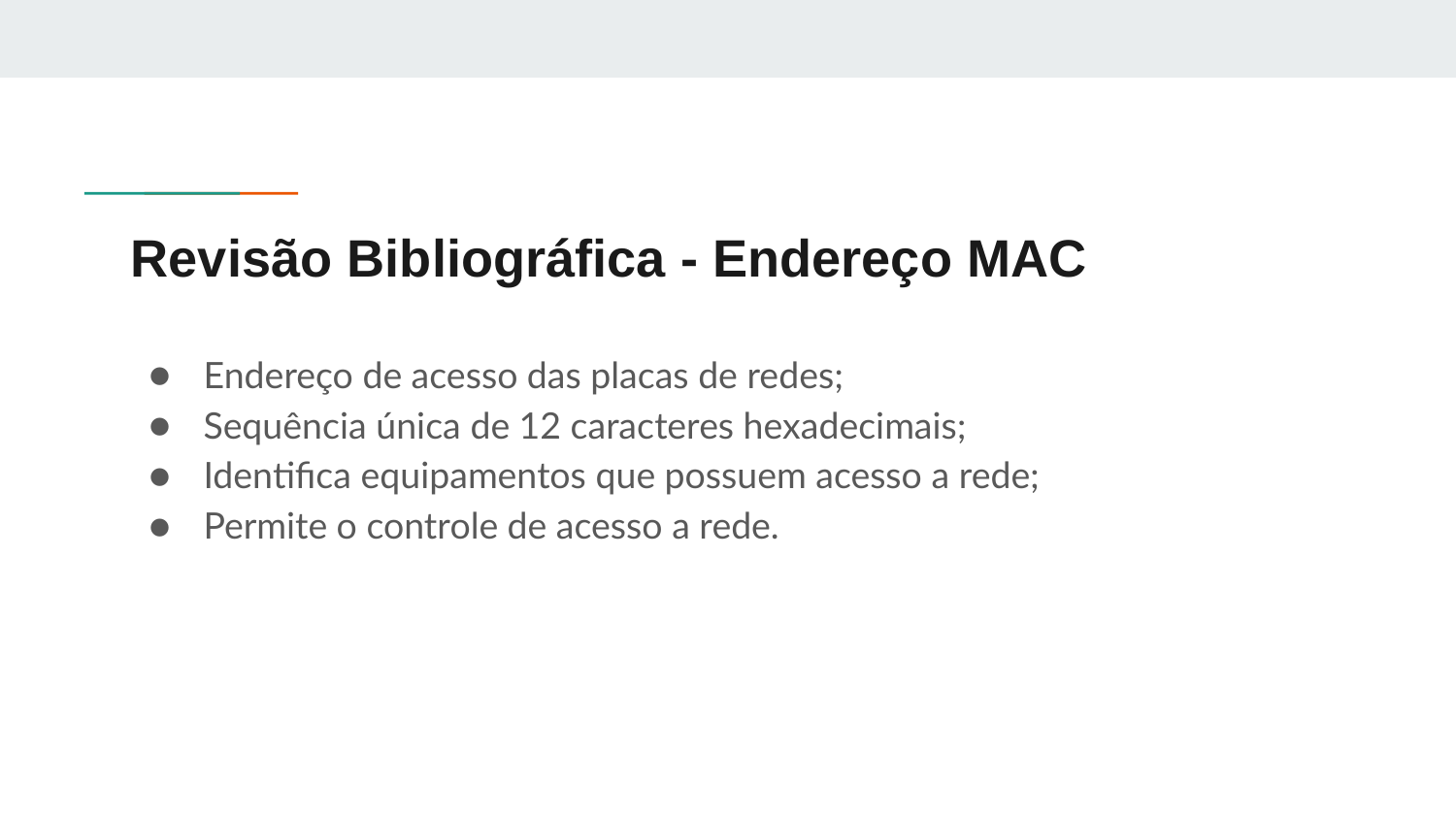

# Revisão Bibliográfica - Endereço MAC
Endereço de acesso das placas de redes;
Sequência única de 12 caracteres hexadecimais;
Identifica equipamentos que possuem acesso a rede;
Permite o controle de acesso a rede.